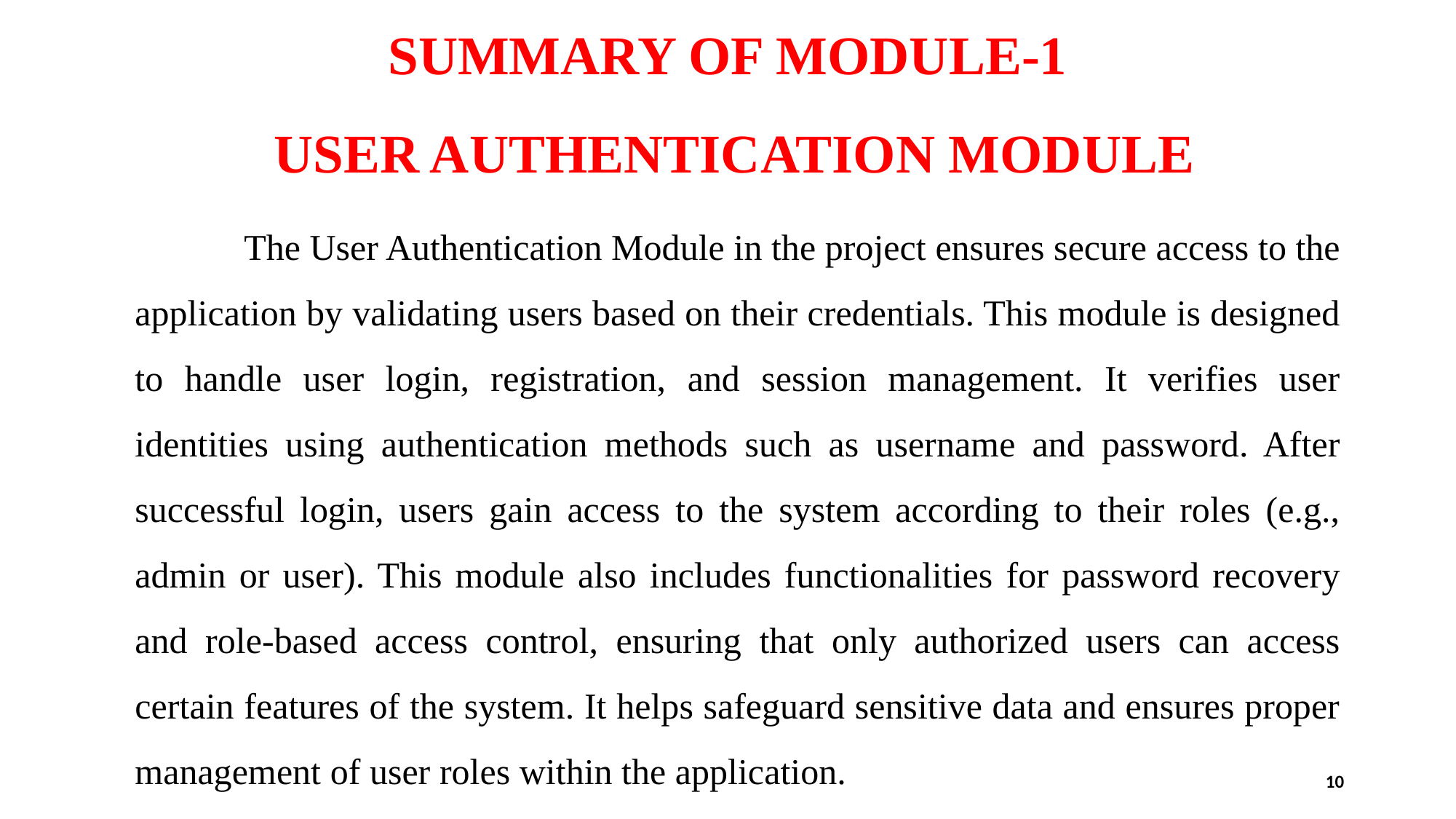

# SUMMARY OF MODULE-1 USER AUTHENTICATION MODULE
		The User Authentication Module in the project ensures secure access to the application by validating users based on their credentials. This module is designed to handle user login, registration, and session management. It verifies user identities using authentication methods such as username and password. After successful login, users gain access to the system according to their roles (e.g., admin or user). This module also includes functionalities for password recovery and role-based access control, ensuring that only authorized users can access certain features of the system. It helps safeguard sensitive data and ensures proper management of user roles within the application.
10